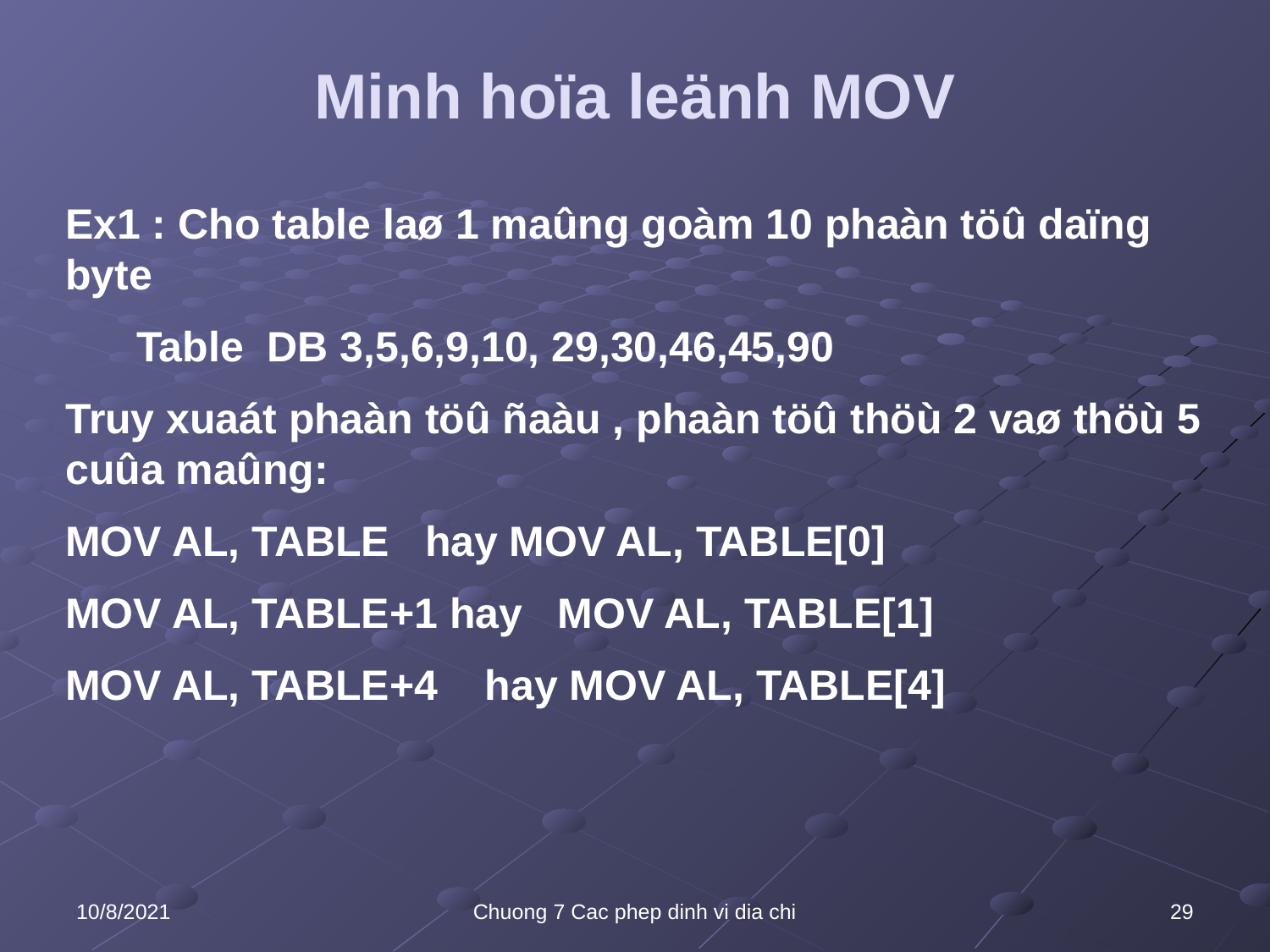

# Minh hoïa leänh MOV
Ex1 : Cho table laø 1 maûng goàm 10 phaàn töû daïng byte
      Table  DB 3,5,6,9,10, 29,30,46,45,90
Truy xuaát phaàn töû ñaàu , phaàn töû thöù 2 vaø thöù 5 cuûa maûng:
MOV AL, TABLE   hay MOV AL, TABLE[0]
MOV AL, TABLE+1 hay   MOV AL, TABLE[1]
MOV AL, TABLE+4    hay MOV AL, TABLE[4]

10/8/2021
Chuong 7 Cac phep dinh vi dia chi
29